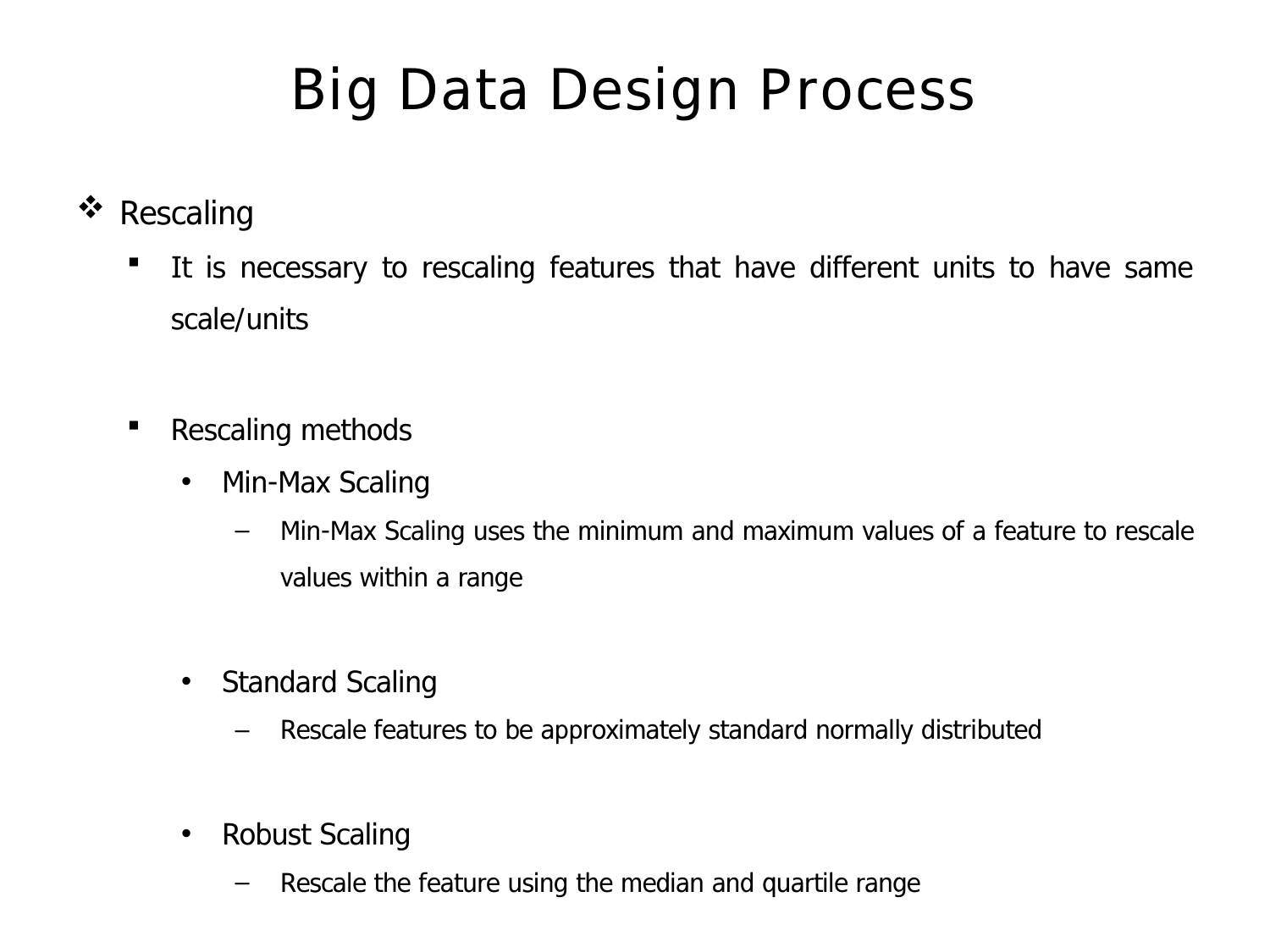

# Big Data Design Process
Rescaling
It is necessary to rescaling features that have different units to have same scale/units

Rescaling methods
Min-Max Scaling
Min-Max Scaling uses the minimum and maximum values of a feature to rescale values within a range

Standard Scaling
Rescale features to be approximately standard normally distributed

Robust Scaling
Rescale the feature using the median and quartile range